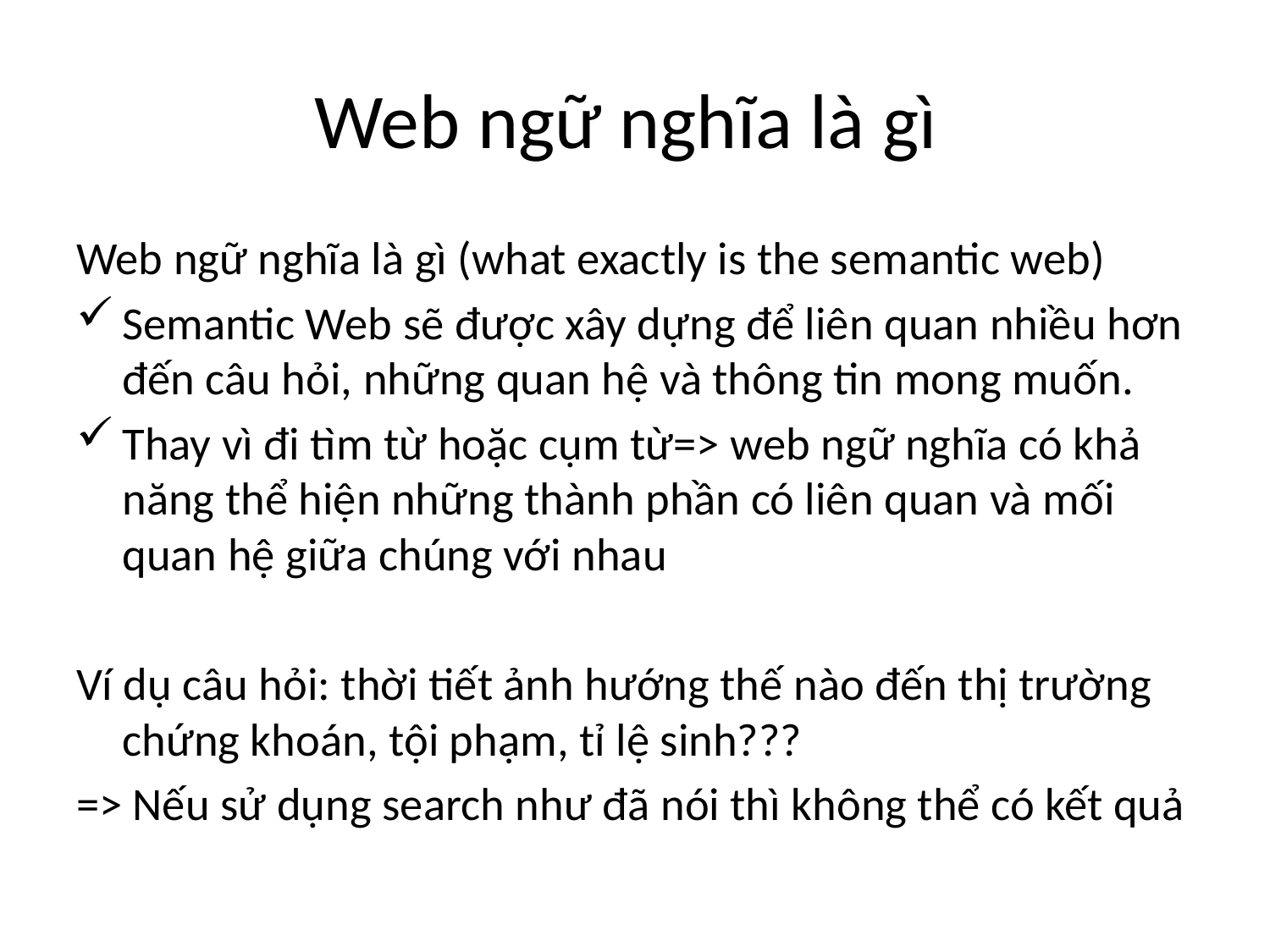

# Web ngữ nghĩa là gì
Web ngữ nghĩa là gì (what exactly is the semantic web)
Semantic Web sẽ được xây dựng để liên quan nhiều hơn đến câu hỏi, những quan hệ và thông tin mong muốn.
Thay vì đi tìm từ hoặc cụm từ=> web ngữ nghĩa có khả năng thể hiện những thành phần có liên quan và mối quan hệ giữa chúng với nhau

Ví dụ câu hỏi: thời tiết ảnh hướng thế nào đến thị trường chứng khoán, tội phạm, tỉ lệ sinh???
=> Nếu sử dụng search như đã nói thì không thể có kết quả